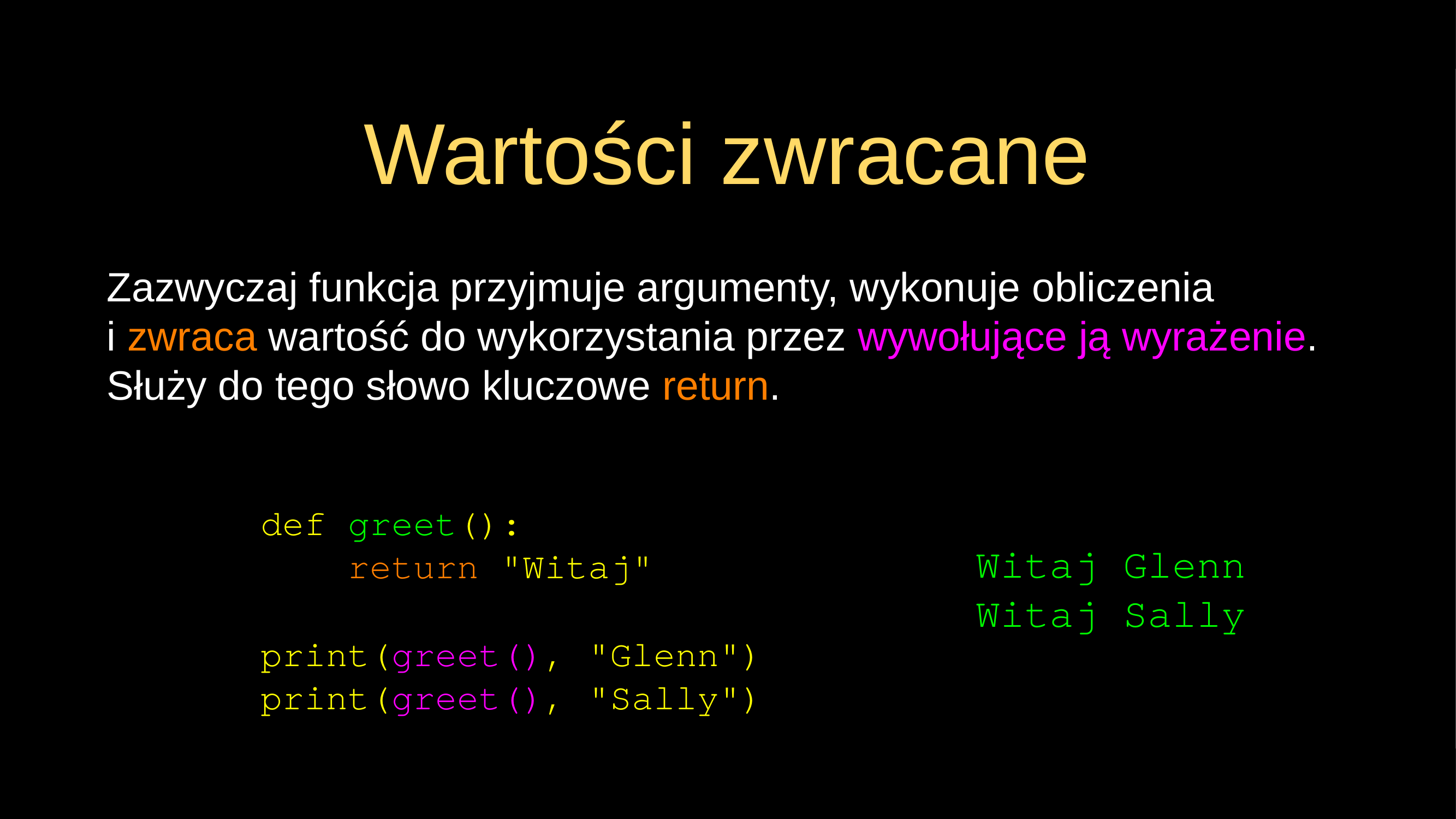

# Wartości zwracane
Zazwyczaj funkcja przyjmuje argumenty, wykonuje obliczenia i zwraca wartość do wykorzystania przez wywołujące ją wyrażenie.  Służy do tego słowo kluczowe return.
def greet():
    return "Witaj"

print(greet(), "Glenn")
print(greet(), "Sally")
Witaj Glenn
Witaj Sally